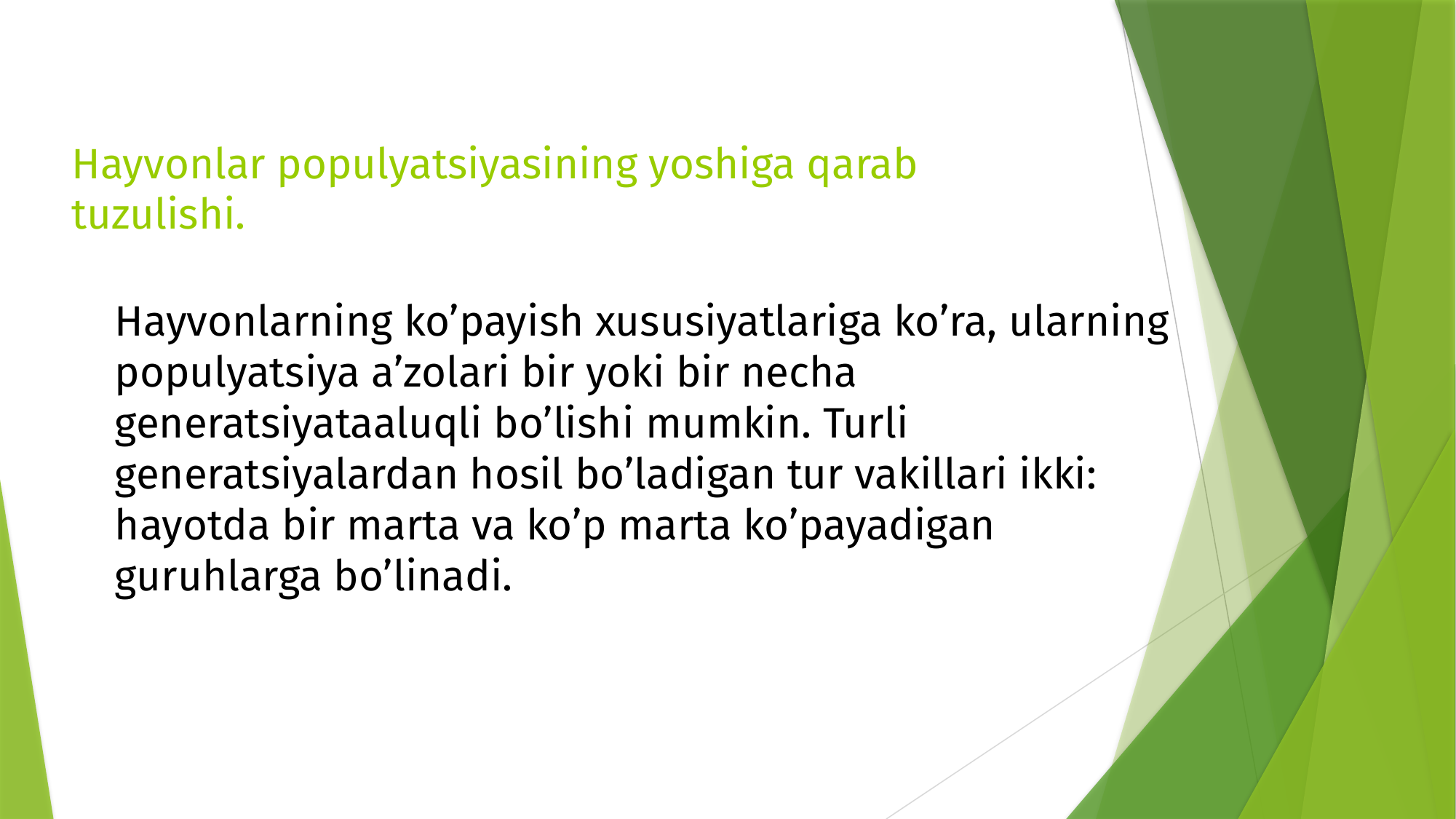

Hayvonlar populyatsiyasining yoshiga qarab tuzulishi.
Hayvonlarning ko’payish xususiyatlariga ko’ra, ularning populyatsiya a’zolari bir yoki bir necha generatsiyataaluqli bo’lishi mumkin. Turli generatsiyalardan hosil bo’ladigan tur vakillari ikki: hayotda bir marta va ko’p marta ko’payadigan guruhlarga bo’linadi.